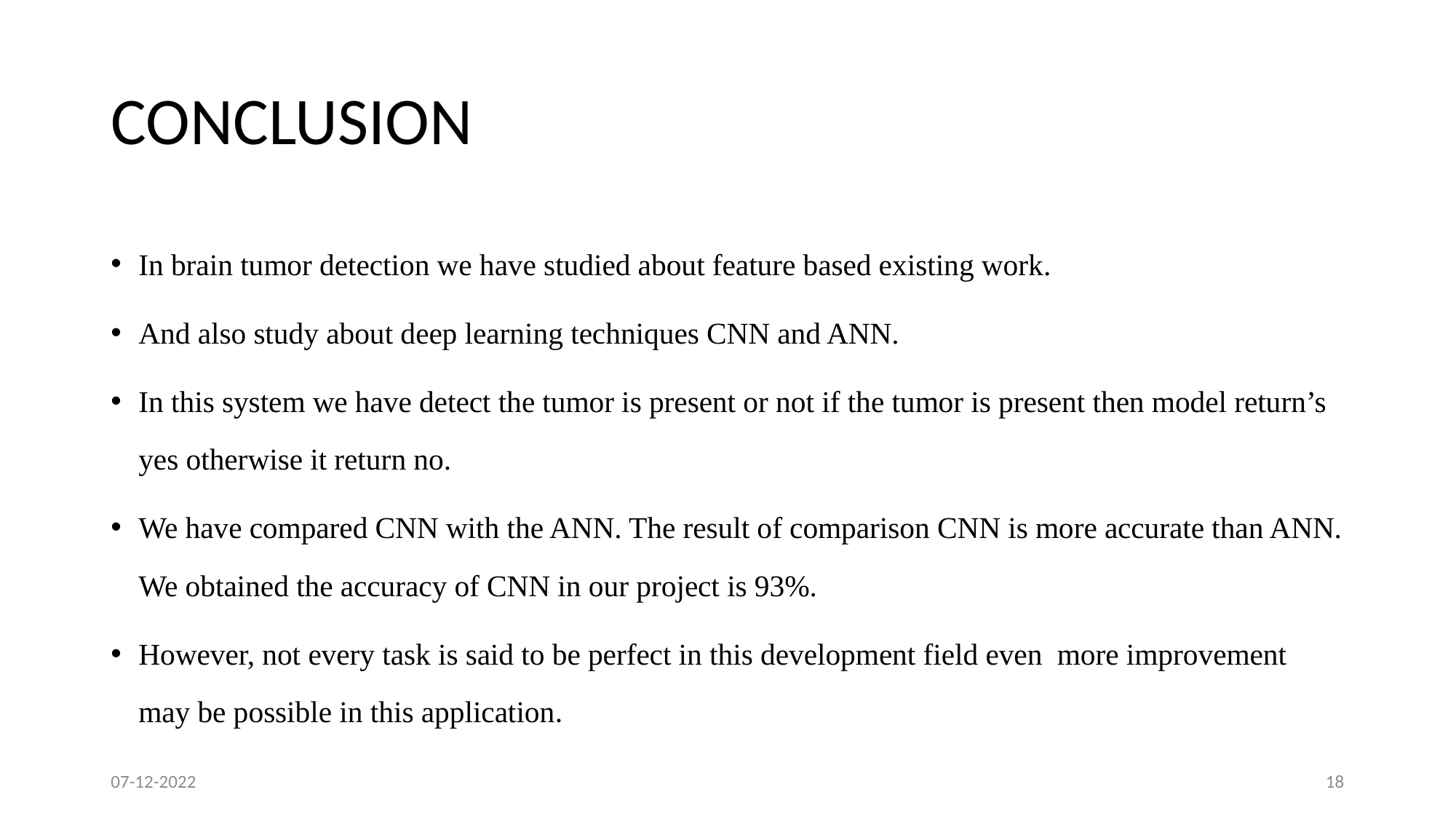

# CONCLUSION
In brain tumor detection we have studied about feature based existing work.
And also study about deep learning techniques CNN and ANN.
In this system we have detect the tumor is present or not if the tumor is present then model return’s yes otherwise it return no.
We have compared CNN with the ANN. The result of comparison CNN is more accurate than ANN. We obtained the accuracy of CNN in our project is 93%.
However, not every task is said to be perfect in this development field even  more improvement may be possible in this application.

07-12-2022
18